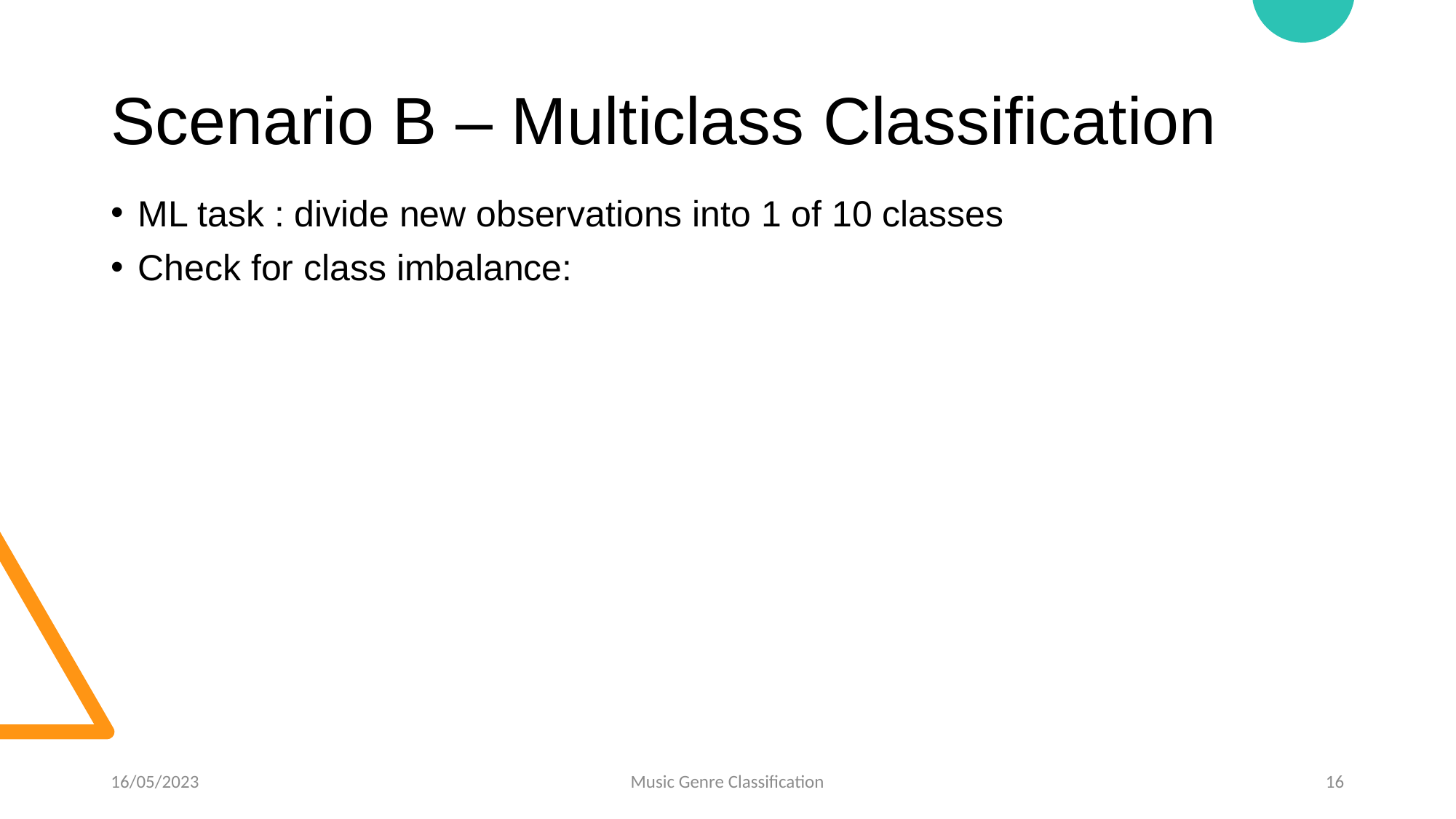

# Scenario B – Multiclass Classification
ML task : divide new observations into 1 of 10 classes
Check for class imbalance:

16/05/2023
Music Genre Classification
16